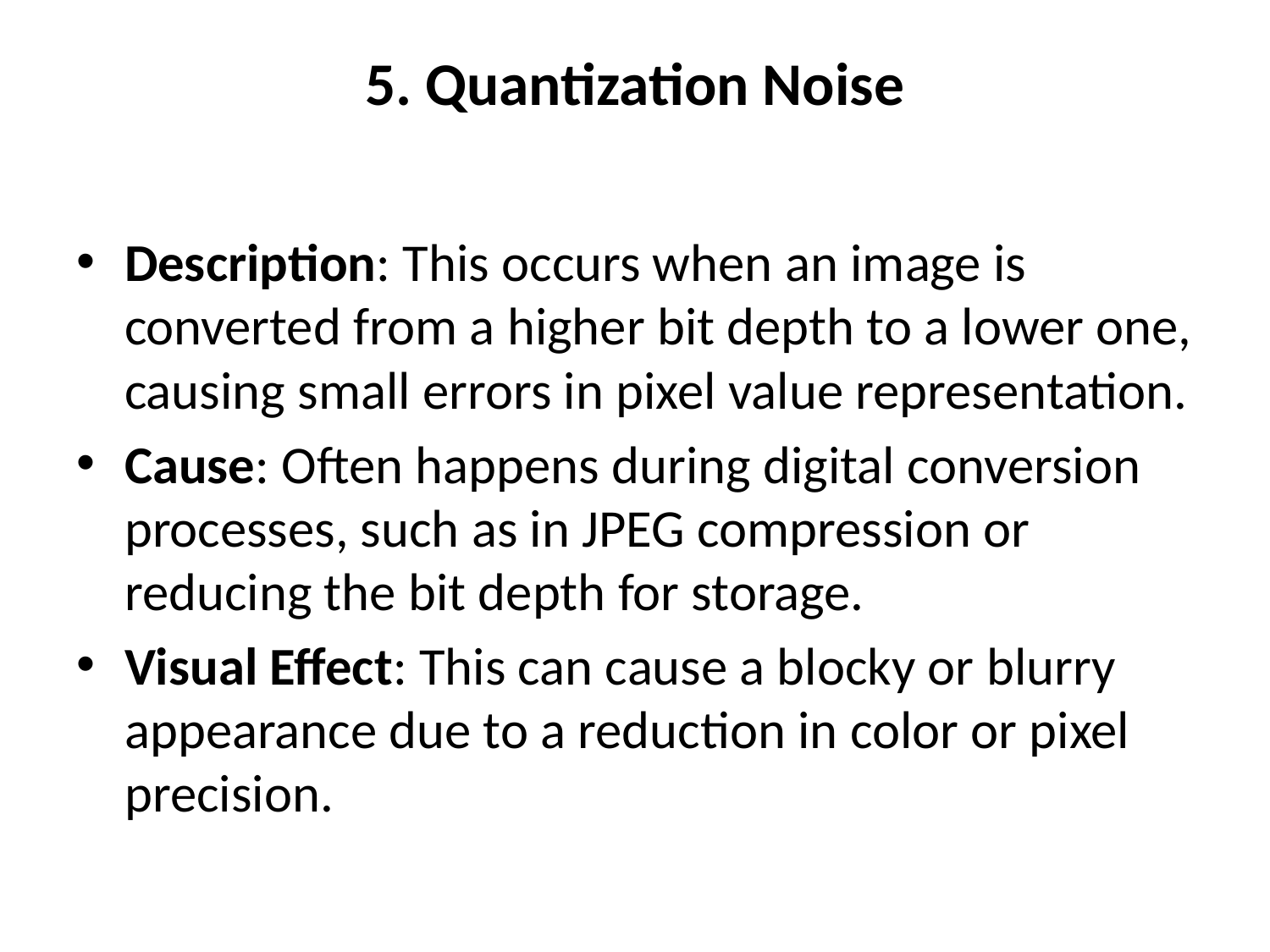

# 5. Quantization Noise
Description: This occurs when an image is converted from a higher bit depth to a lower one, causing small errors in pixel value representation.
Cause: Often happens during digital conversion processes, such as in JPEG compression or reducing the bit depth for storage.
Visual Effect: This can cause a blocky or blurry appearance due to a reduction in color or pixel precision.